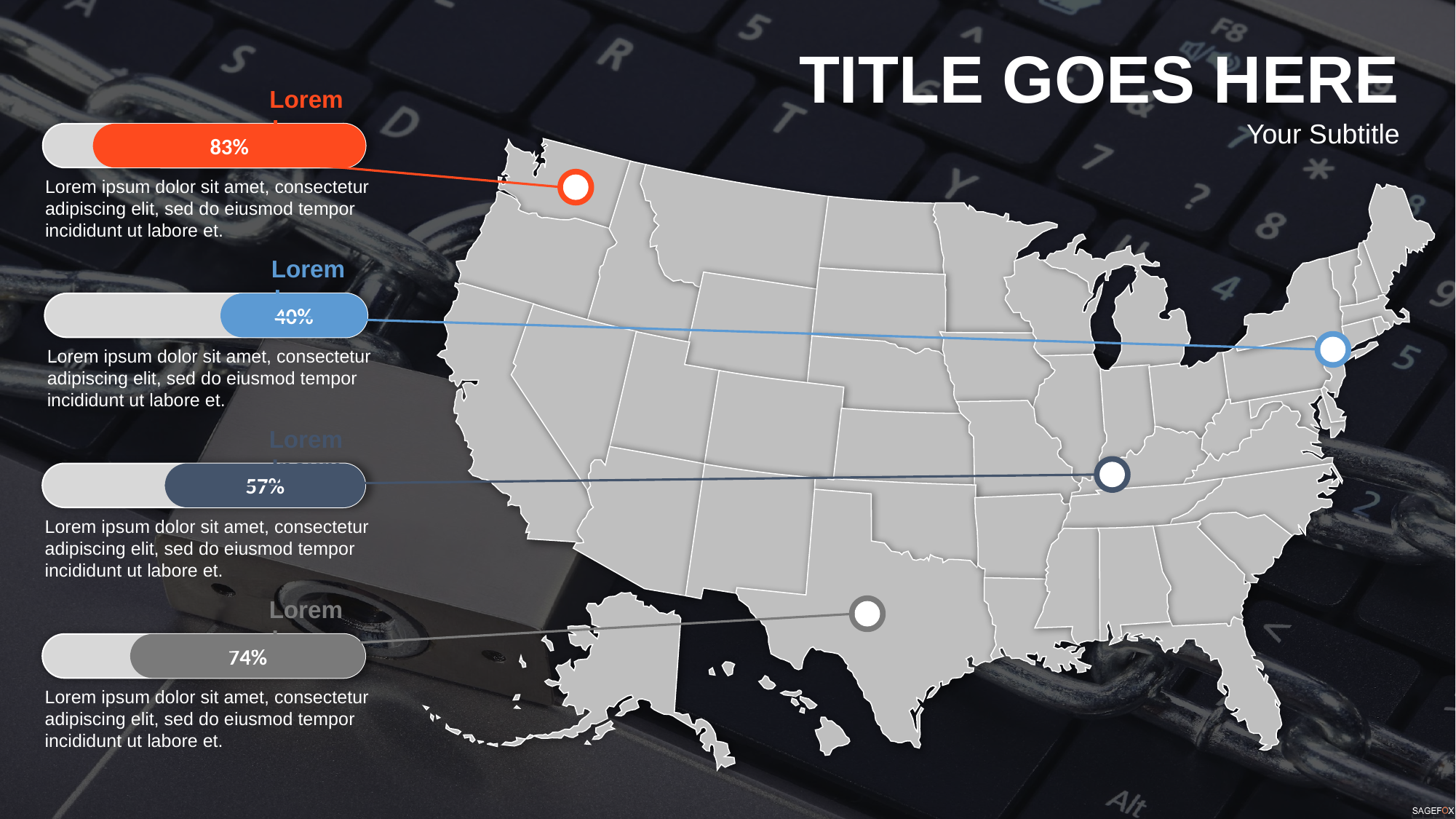

TITLE GOES HERE
Your Subtitle
Lorem Ipsum

83%

Lorem ipsum dolor sit amet, consectetur adipiscing elit, sed do eiusmod tempor incididunt ut labore et.

Lorem Ipsum

40%

Lorem ipsum dolor sit amet, consectetur adipiscing elit, sed do eiusmod tempor incididunt ut labore et.

Lorem Ipsum

57%

Lorem ipsum dolor sit amet, consectetur adipiscing elit, sed do eiusmod tempor incididunt ut labore et.

Lorem Ipsum

74%

Lorem ipsum dolor sit amet, consectetur adipiscing elit, sed do eiusmod tempor incididunt ut labore et.